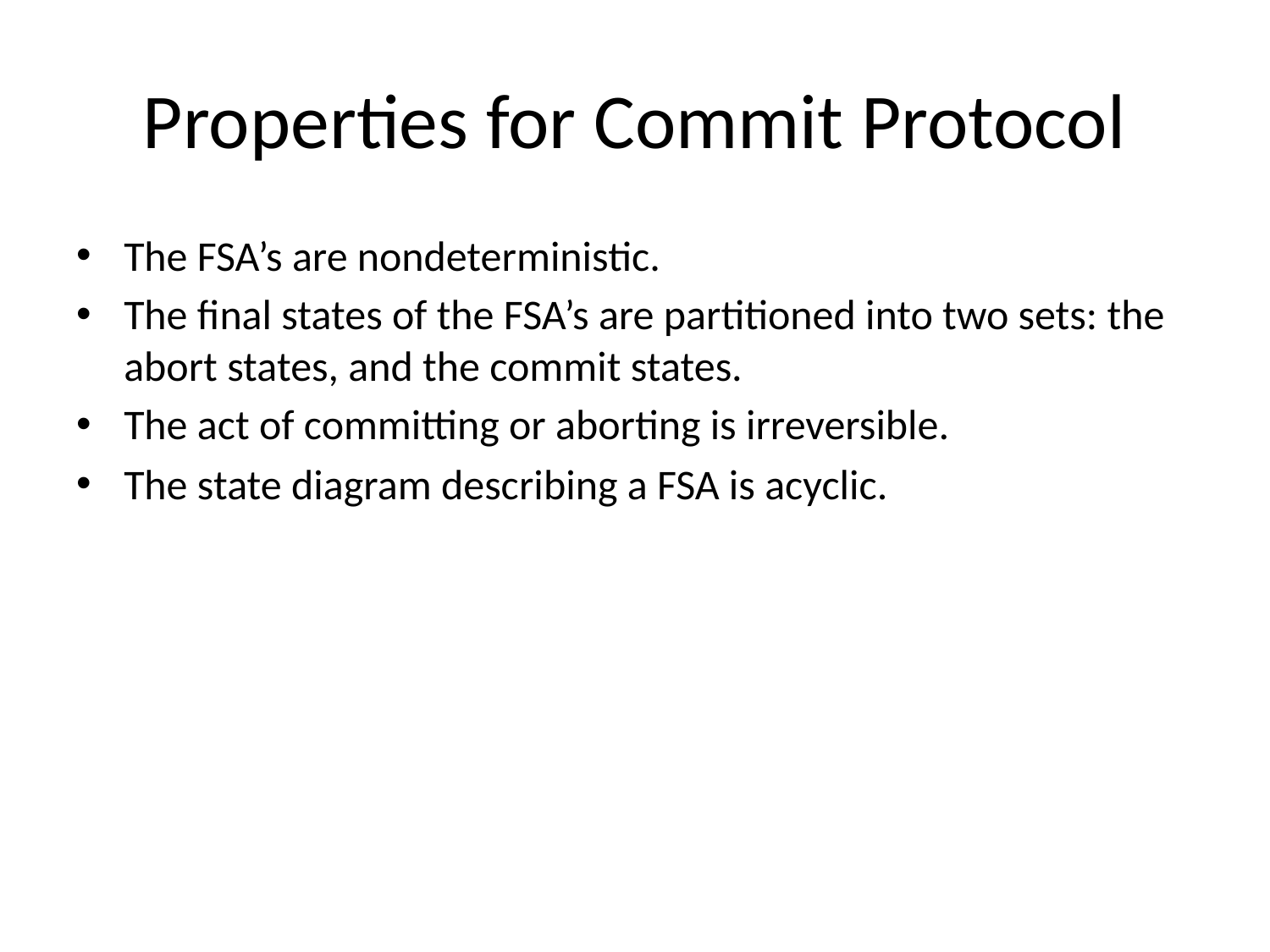

# Properties for Commit Protocol
The FSA’s are nondeterministic.
The final states of the FSA’s are partitioned into two sets: the abort states, and the commit states.
The act of committing or aborting is irreversible.
The state diagram describing a FSA is acyclic.